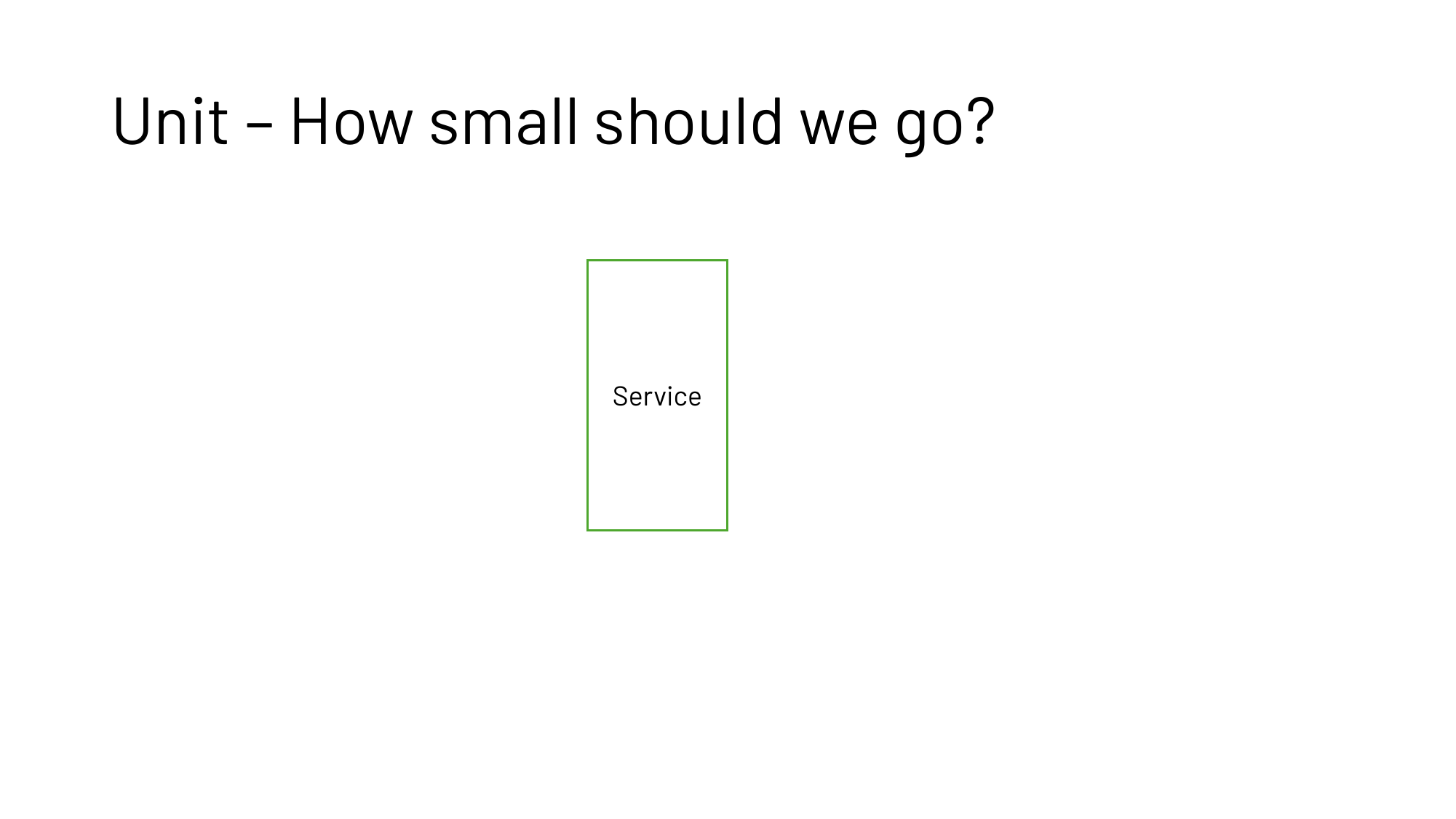

# Unit – How small should we go?
Service